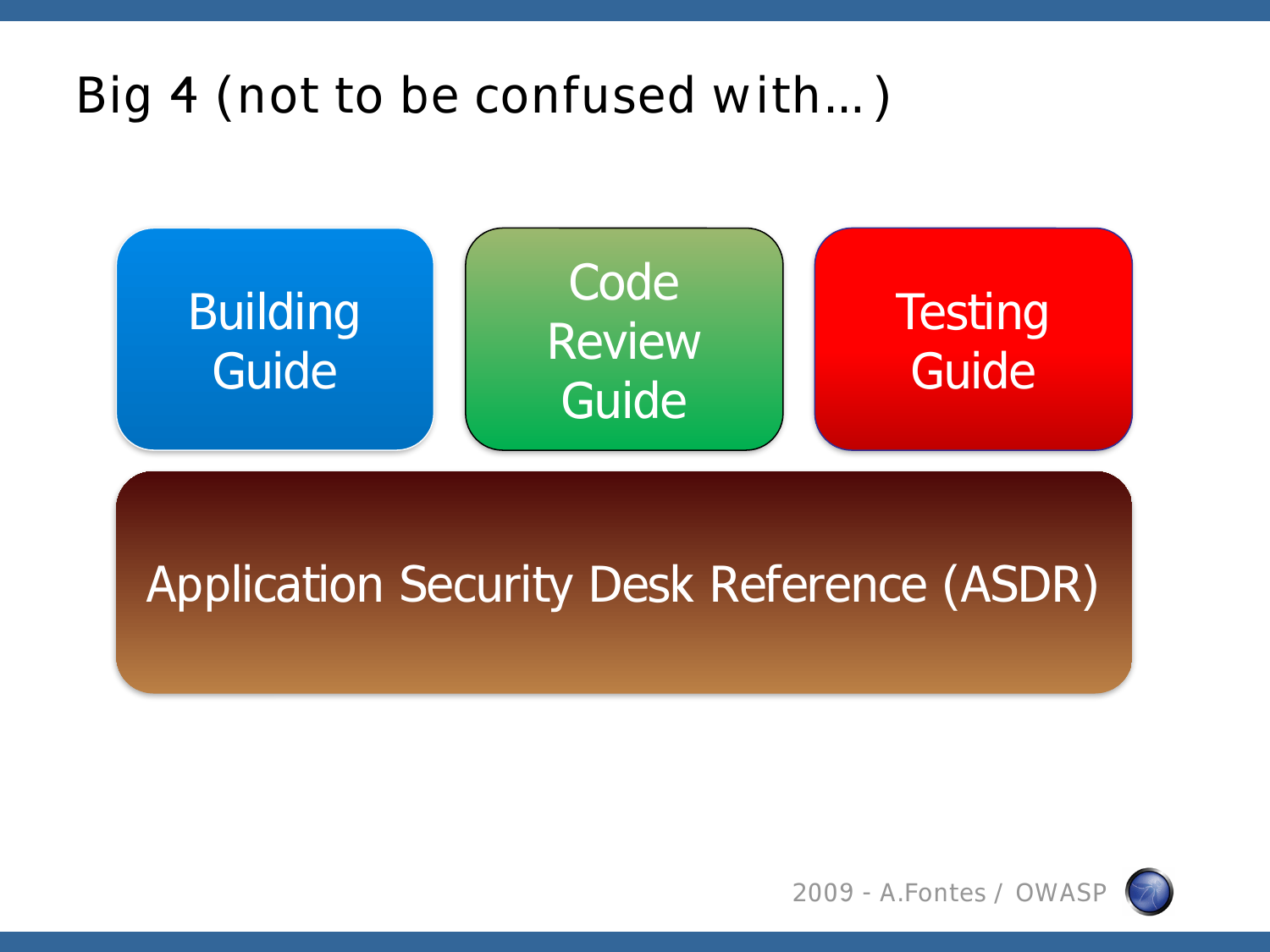

# Big 4 (not to be confused with…)
Building Guide
Code Review Guide
Testing Guide
Application Security Desk Reference (ASDR)